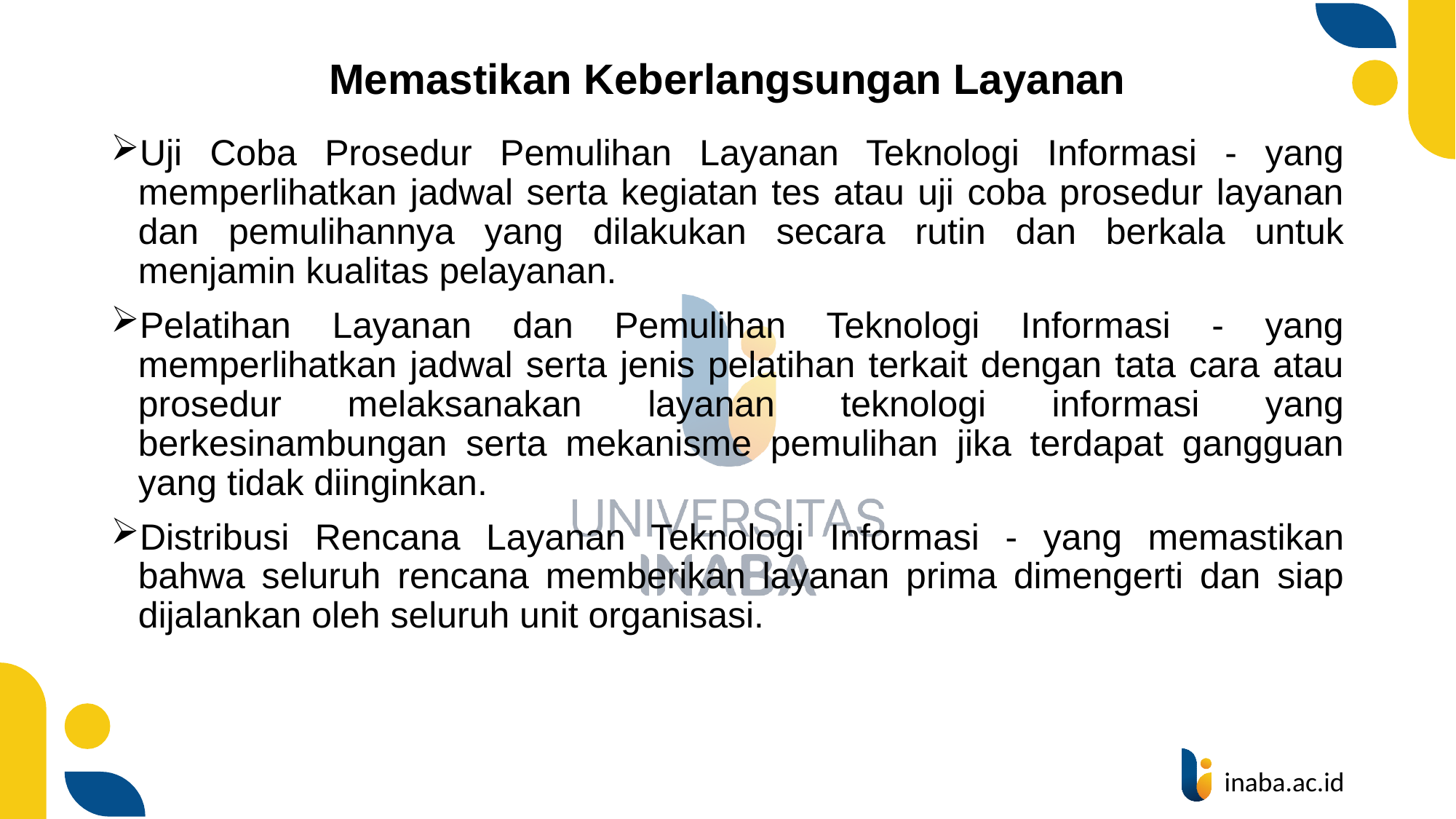

# Memastikan Keberlangsungan Layanan
Uji Coba Prosedur Pemulihan Layanan Teknologi Informasi - yang memperlihatkan jadwal serta kegiatan tes atau uji coba prosedur layanan dan pemulihannya yang dilakukan secara rutin dan berkala untuk menjamin kualitas pelayanan.
Pelatihan Layanan dan Pemulihan Teknologi Informasi - yang memperlihatkan jadwal serta jenis pelatihan terkait dengan tata cara atau prosedur melaksanakan layanan teknologi informasi yang berkesinambungan serta mekanisme pemulihan jika terdapat gangguan yang tidak diinginkan.
Distribusi Rencana Layanan Teknologi Informasi - yang memastikan bahwa seluruh rencana memberikan layanan prima dimengerti dan siap dijalankan oleh seluruh unit organisasi.